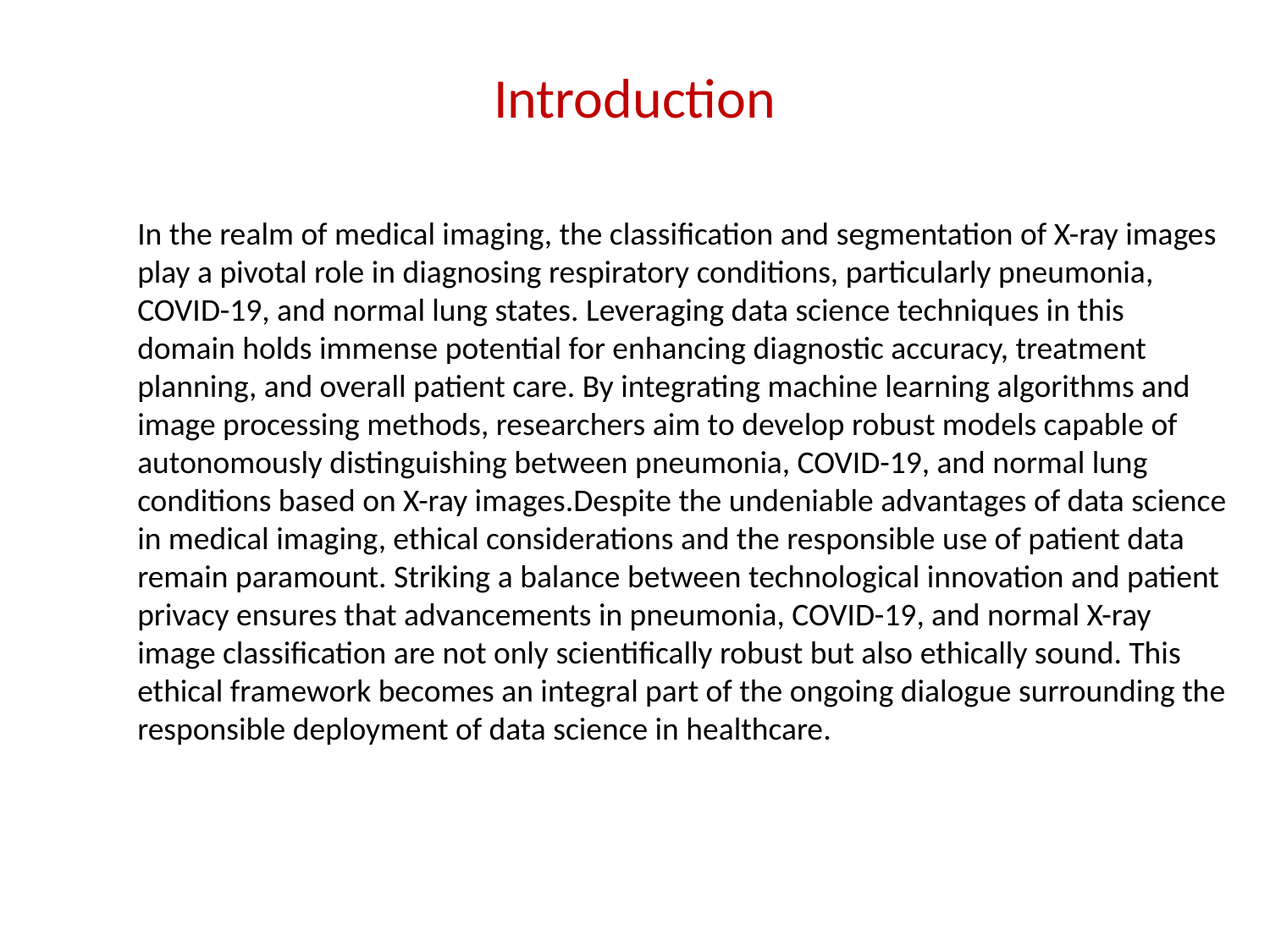

# Introduction
In the realm of medical imaging, the classification and segmentation of X-ray images play a pivotal role in diagnosing respiratory conditions, particularly pneumonia, COVID-19, and normal lung states. Leveraging data science techniques in this domain holds immense potential for enhancing diagnostic accuracy, treatment planning, and overall patient care. By integrating machine learning algorithms and image processing methods, researchers aim to develop robust models capable of autonomously distinguishing between pneumonia, COVID-19, and normal lung conditions based on X-ray images.Despite the undeniable advantages of data science in medical imaging, ethical considerations and the responsible use of patient data remain paramount. Striking a balance between technological innovation and patient privacy ensures that advancements in pneumonia, COVID-19, and normal X-ray image classification are not only scientifically robust but also ethically sound. This ethical framework becomes an integral part of the ongoing dialogue surrounding the responsible deployment of data science in healthcare.